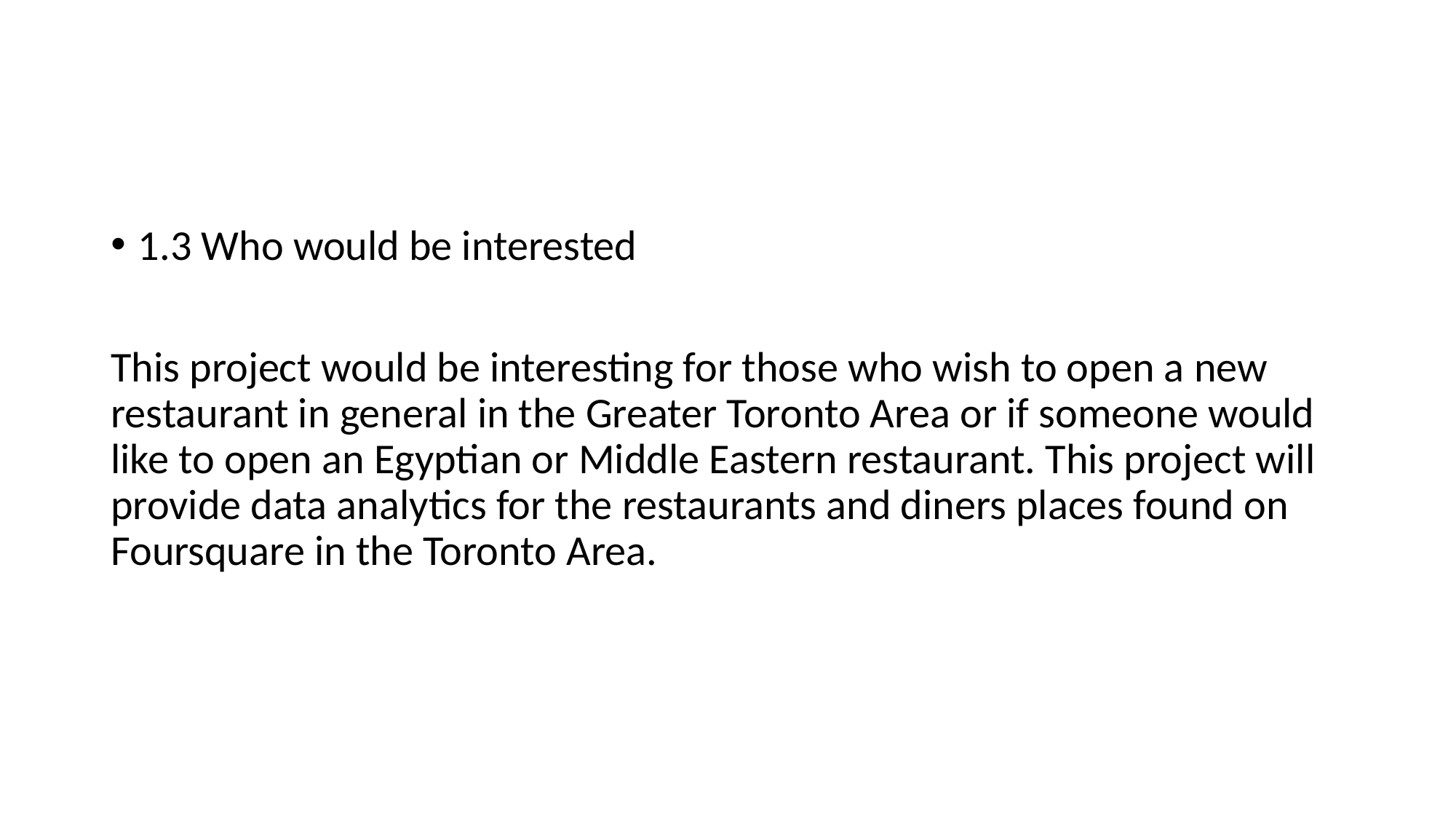

1.3 Who would be interested

This project would be interesting for those who wish to open a new restaurant in general in the Greater Toronto Area or if someone would like to open an Egyptian or Middle Eastern restaurant. This project will provide data analytics for the restaurants and diners places found on Foursquare in the Toronto Area.